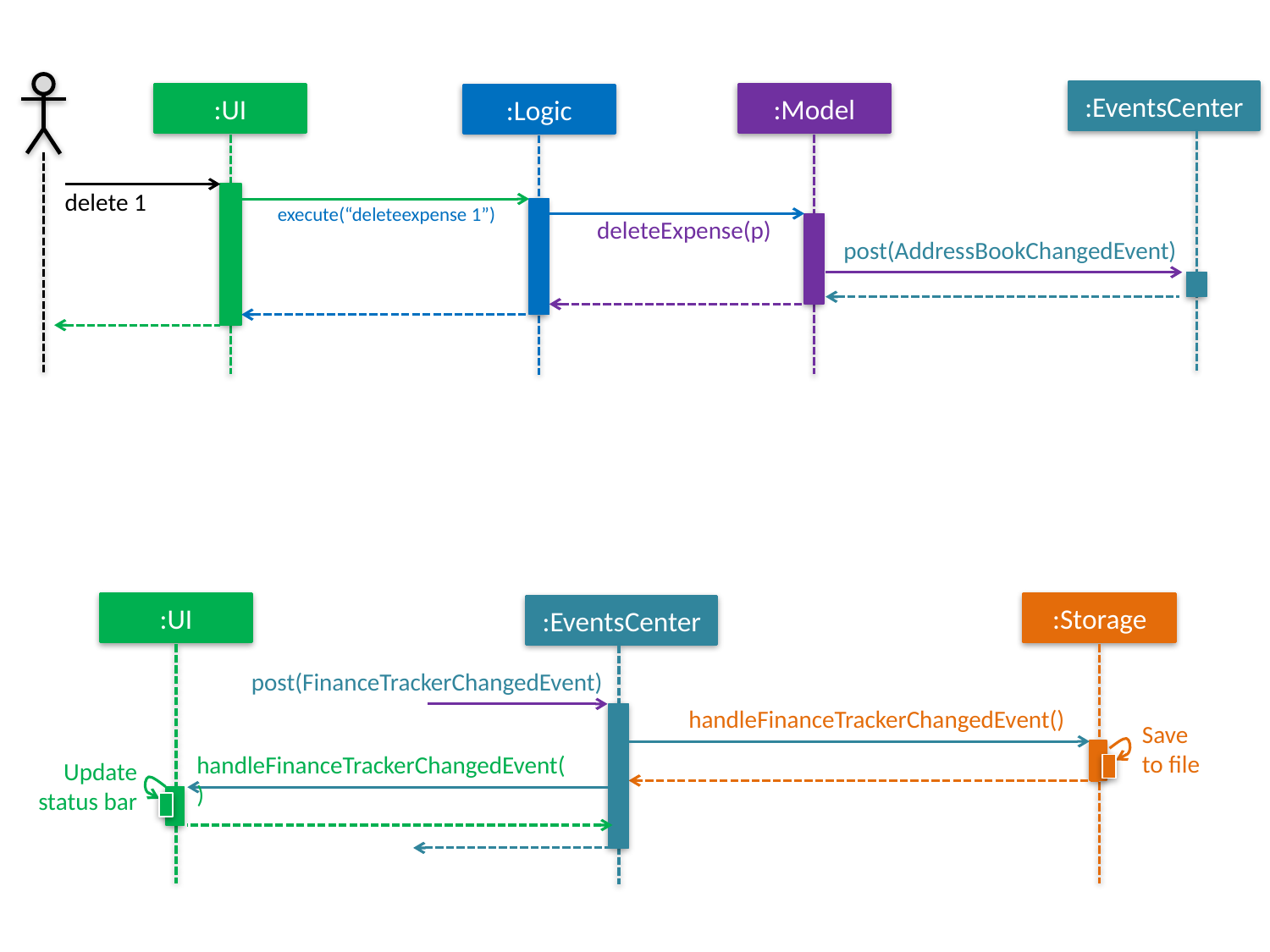

:EventsCenter
:UI
:Model
:Logic

delete 1

execute(“deleteexpense 1”)

deleteExpense(p)
post(AddressBookChangedEvent)

:UI
:Storage
:EventsCenter
post(FinanceTrackerChangedEvent)
handleFinanceTrackerChangedEvent()

Save
to file

handleFinanceTrackerChangedEvent()
Update status bar